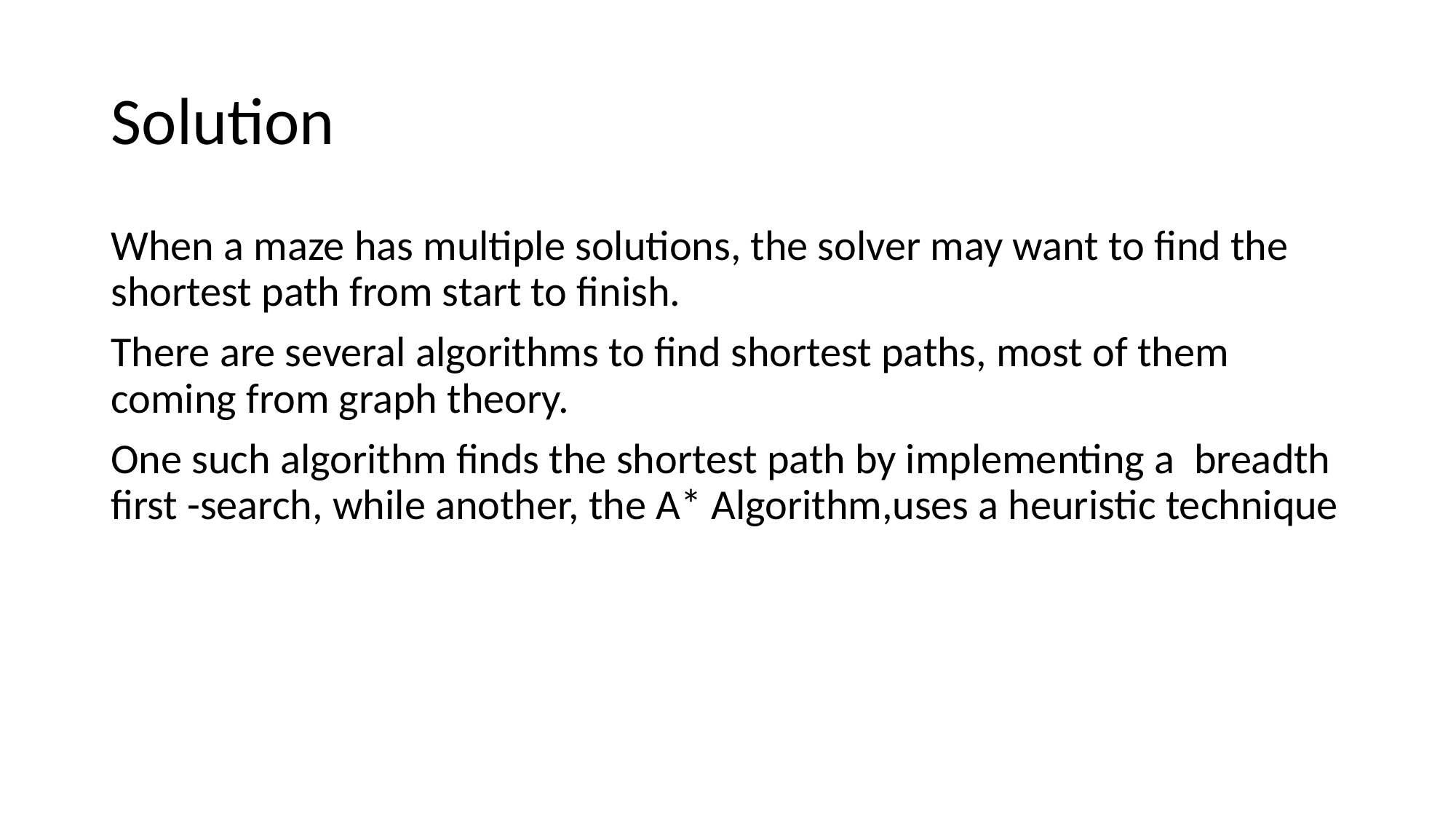

# Solution
When a maze has multiple solutions, the solver may want to find the shortest path from start to finish.
There are several algorithms to find shortest paths, most of them coming from graph theory.
One such algorithm finds the shortest path by implementing a  breadth first -search, while another, the A* Algorithm,uses a heuristic technique